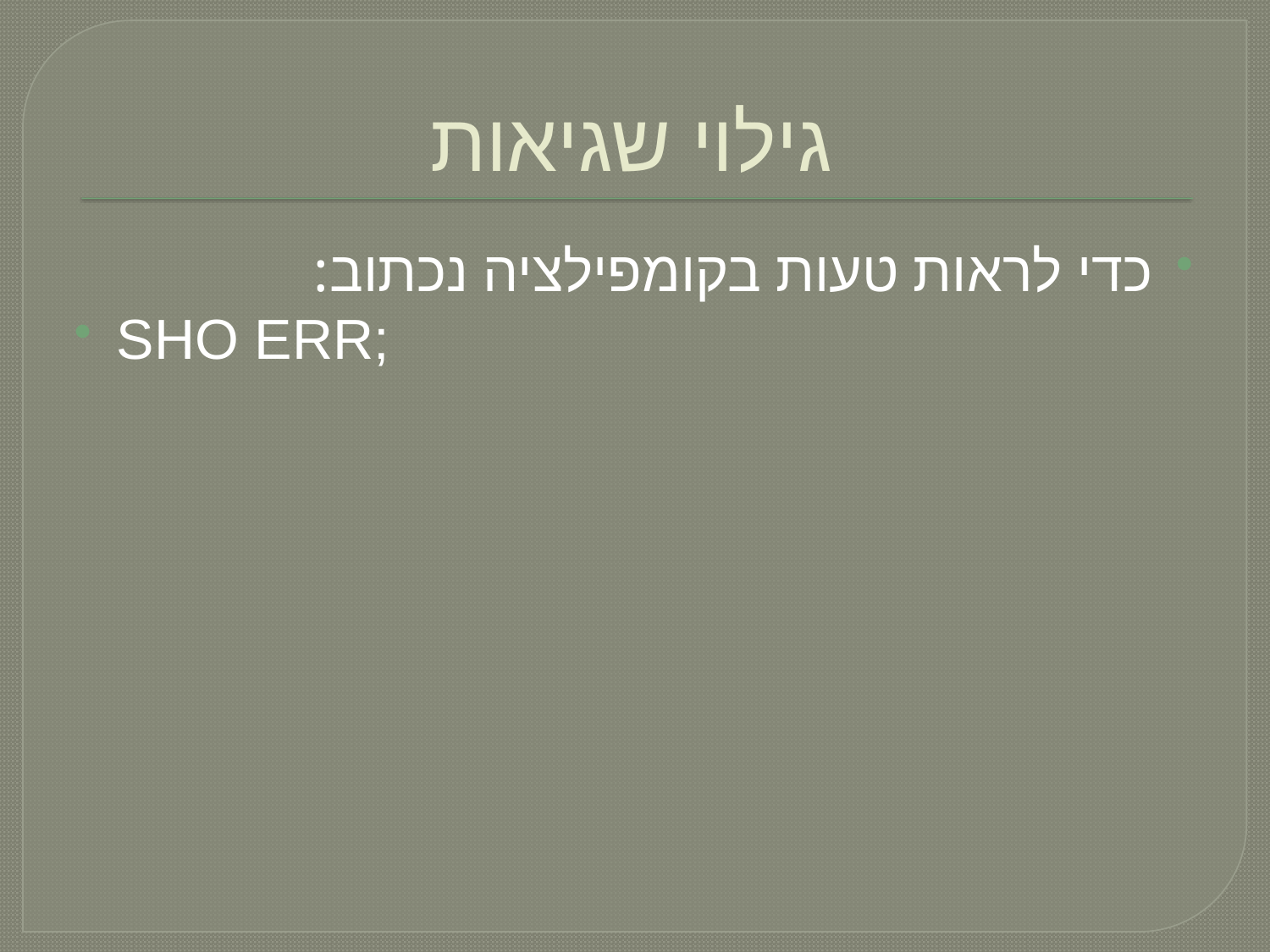

# גילוי שגיאות
כדי לראות טעות בקומפילציה נכתוב:
SHO ERR;